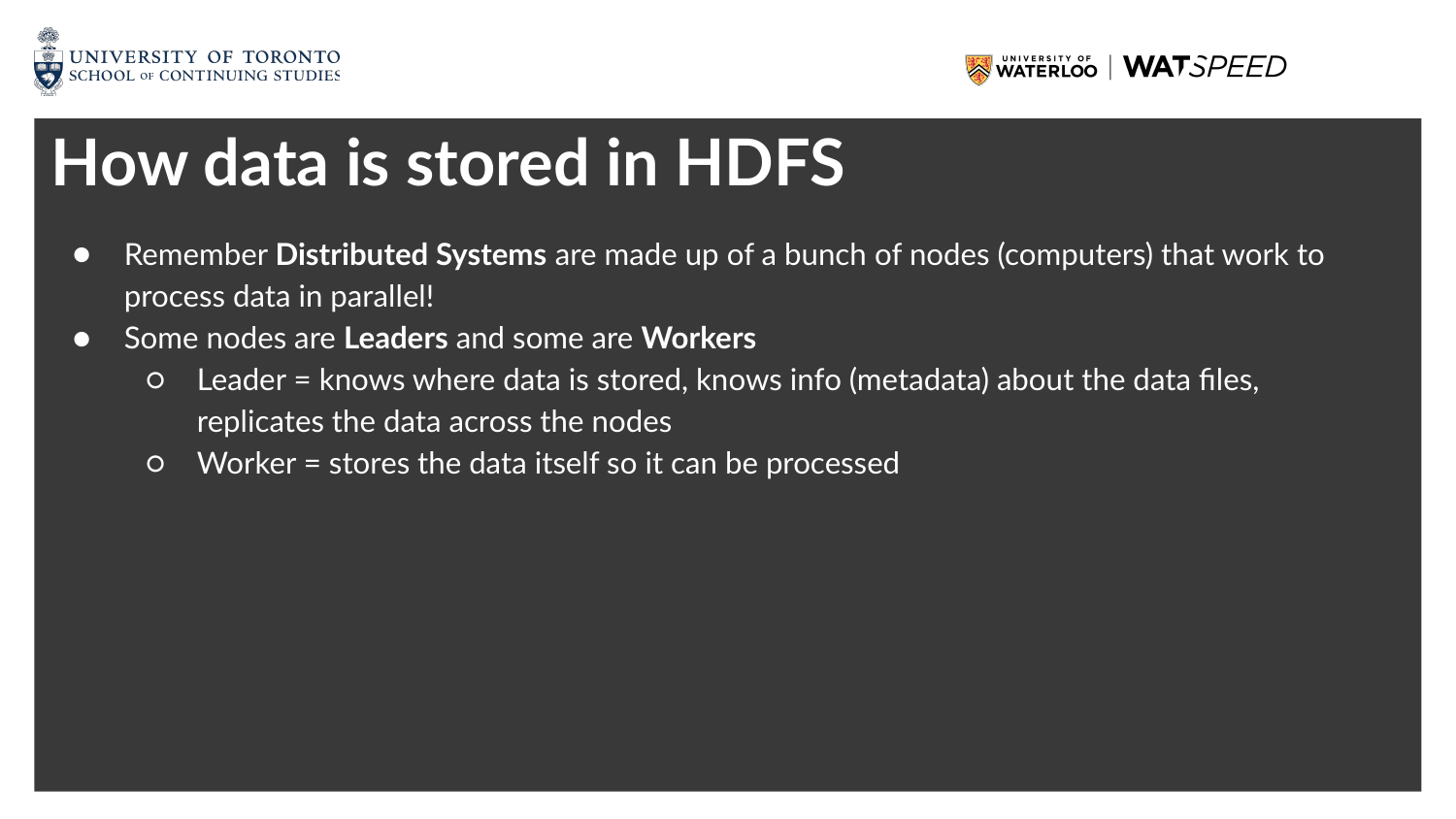

# How data is stored in HDFS
Remember Distributed Systems are made up of a bunch of nodes (computers) that work to process data in parallel!
Some nodes are Leaders and some are Workers
Leader = knows where data is stored, knows info (metadata) about the data files, replicates the data across the nodes
Worker = stores the data itself so it can be processed